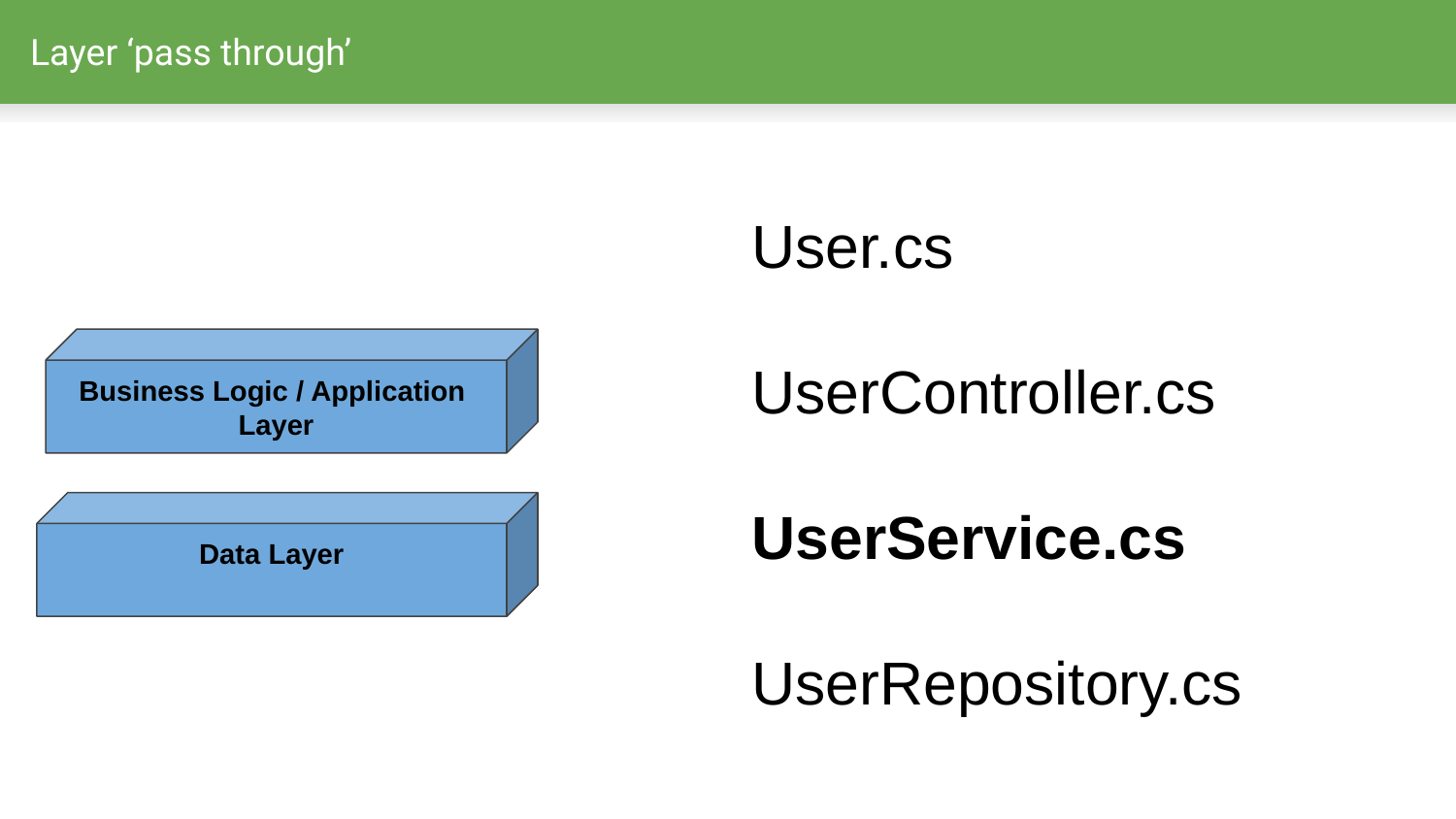

# Layer ‘pass through’
User.cs

UserController.cs

UserService.cs

UserRepository.cs

Business Logic / Application  Layer
Data Layer